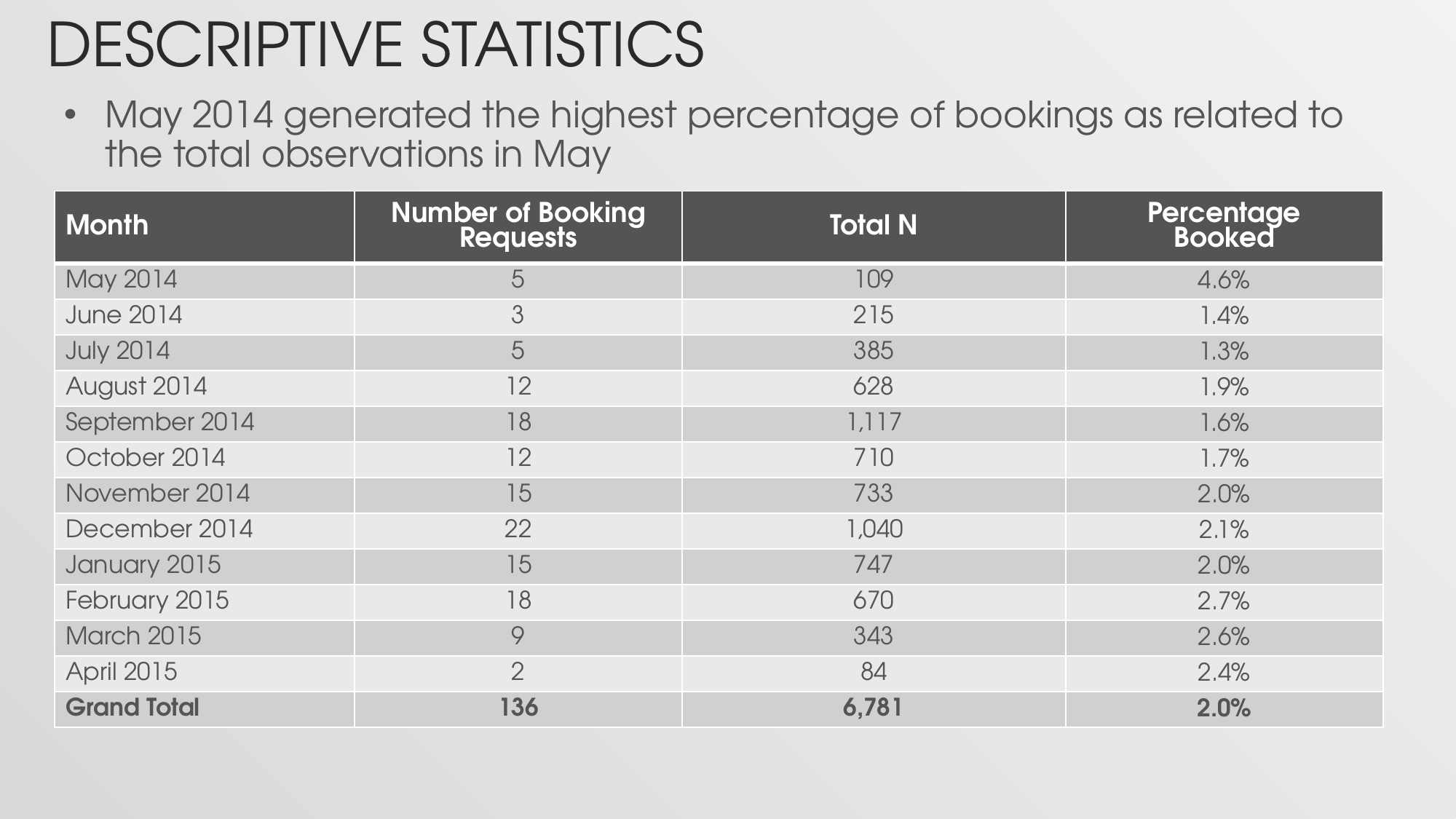

# Descriptive statistics
May 2014 generated the highest percentage of bookings as related to the total observations in May
| Month | Number of Booking Requests | Total N | Percentage Booked |
| --- | --- | --- | --- |
| May 2014 | 5 | 109 | 4.6% |
| June 2014 | 3 | 215 | 1.4% |
| July 2014 | 5 | 385 | 1.3% |
| August 2014 | 12 | 628 | 1.9% |
| September 2014 | 18 | 1,117 | 1.6% |
| October 2014 | 12 | 710 | 1.7% |
| November 2014 | 15 | 733 | 2.0% |
| December 2014 | 22 | 1,040 | 2.1% |
| January 2015 | 15 | 747 | 2.0% |
| February 2015 | 18 | 670 | 2.7% |
| March 2015 | 9 | 343 | 2.6% |
| April 2015 | 2 | 84 | 2.4% |
| Grand Total | 136 | 6,781 | 2.0% |